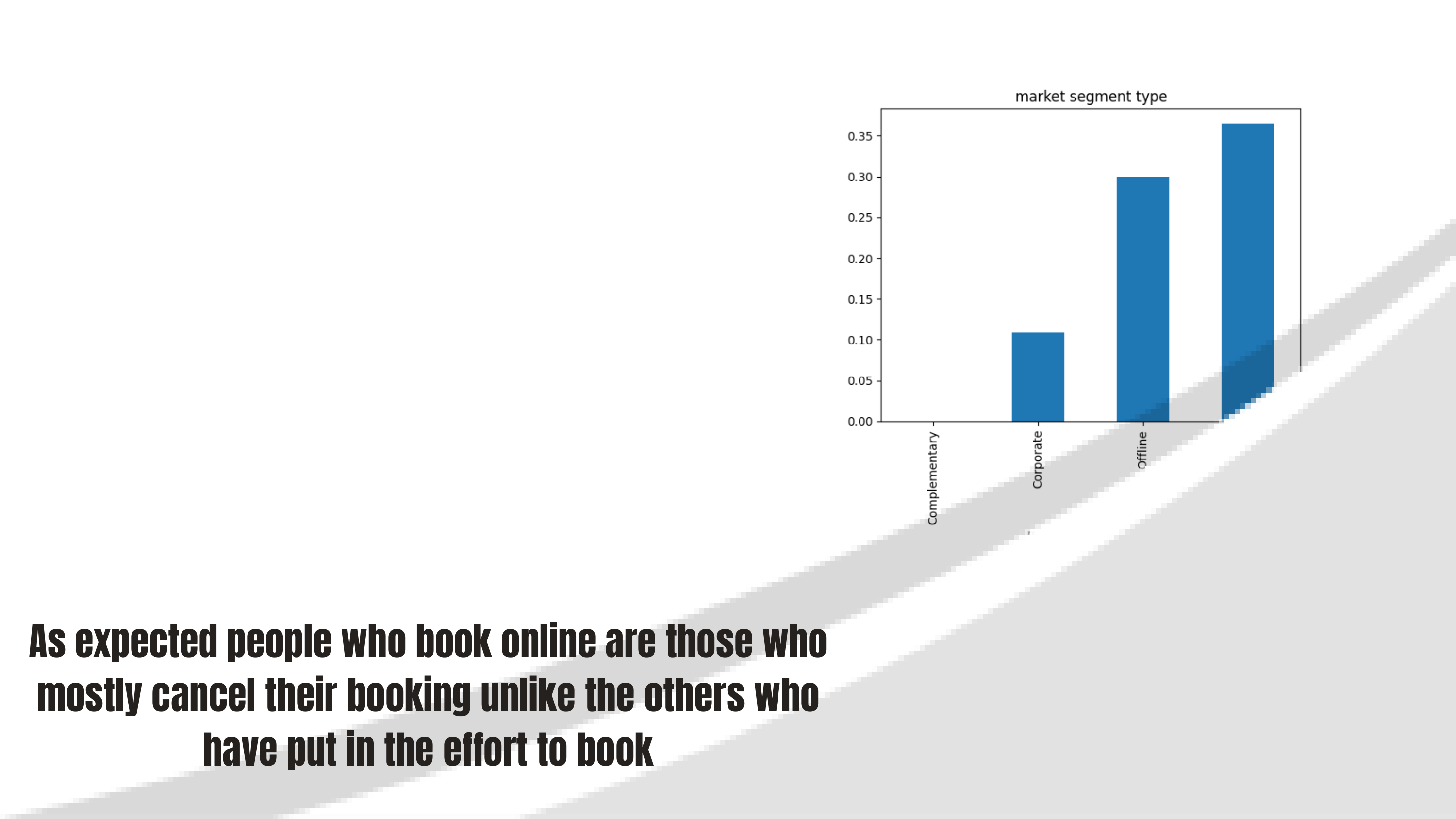

As expected people who book online are those who mostly cancel their booking unlike the others who
have put in the effort to book